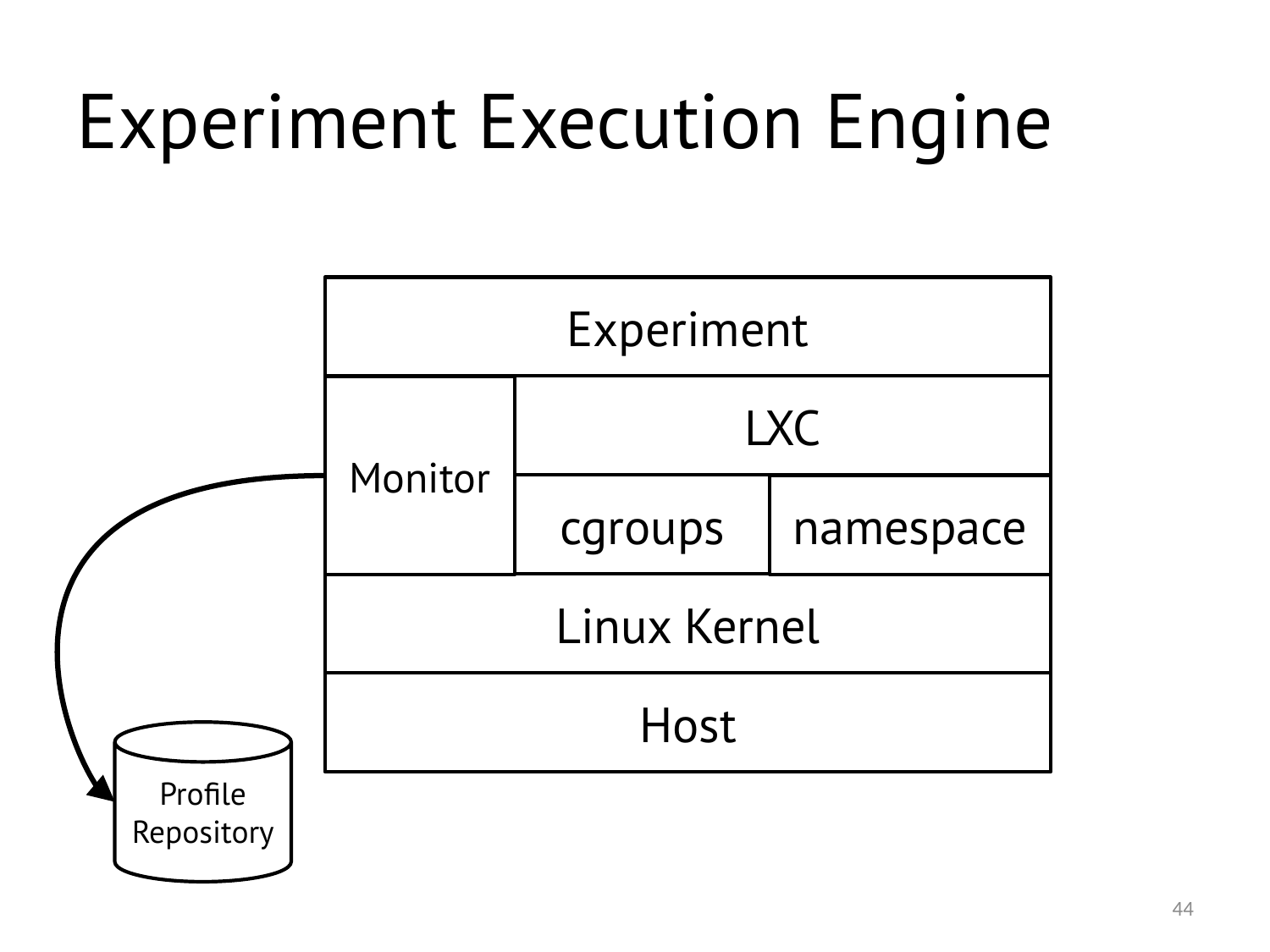

# Experiment Execution Engine
Experiment
LXC
Monitor
cgroups
namespace
Linux Kernel
Host
Profile
Repository
44